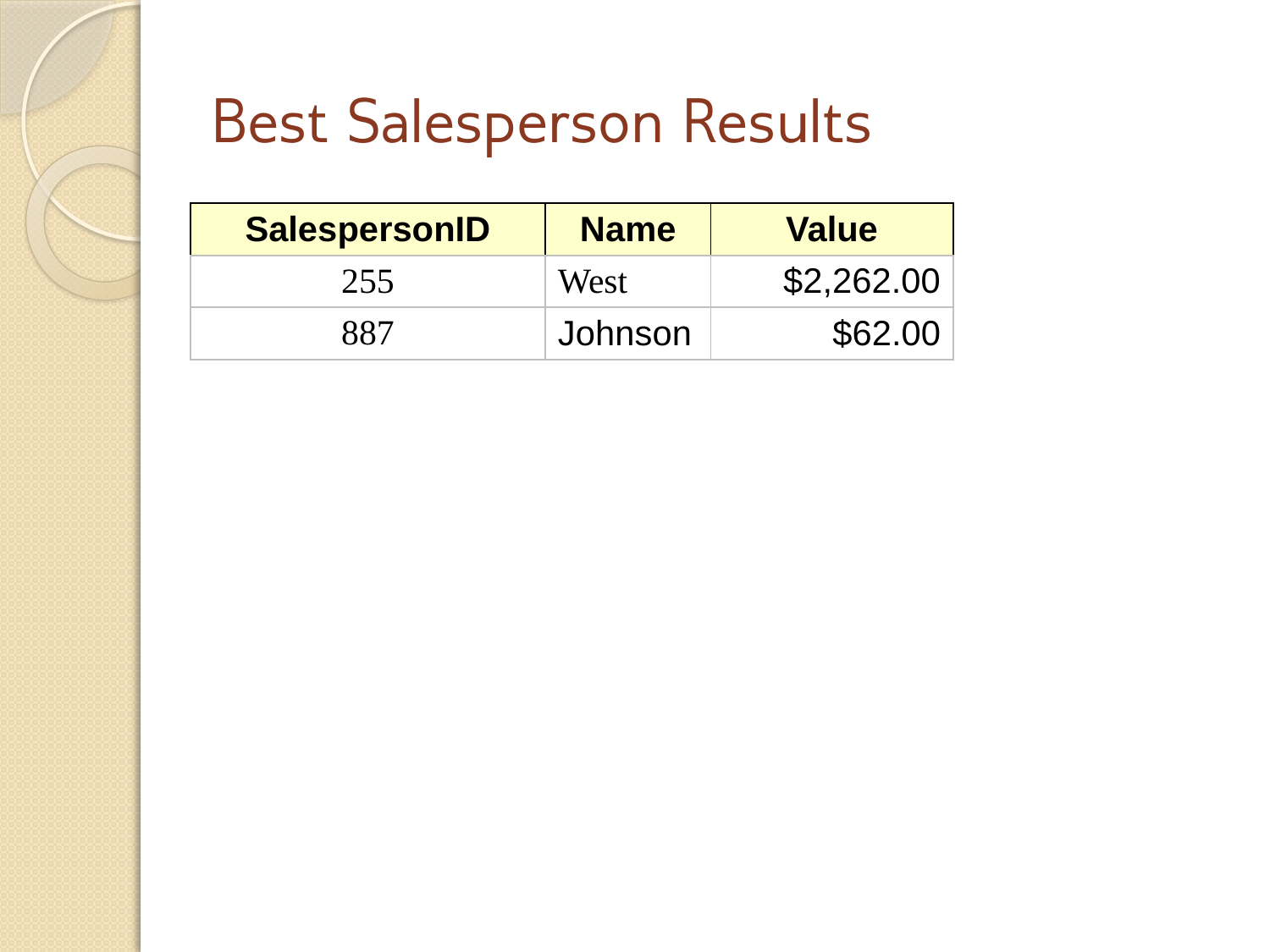

# Best Salesperson Results
| SalespersonID | Name | Value |
| --- | --- | --- |
| 255 | West | $2,262.00 |
| 887 | Johnson | $62.00 |